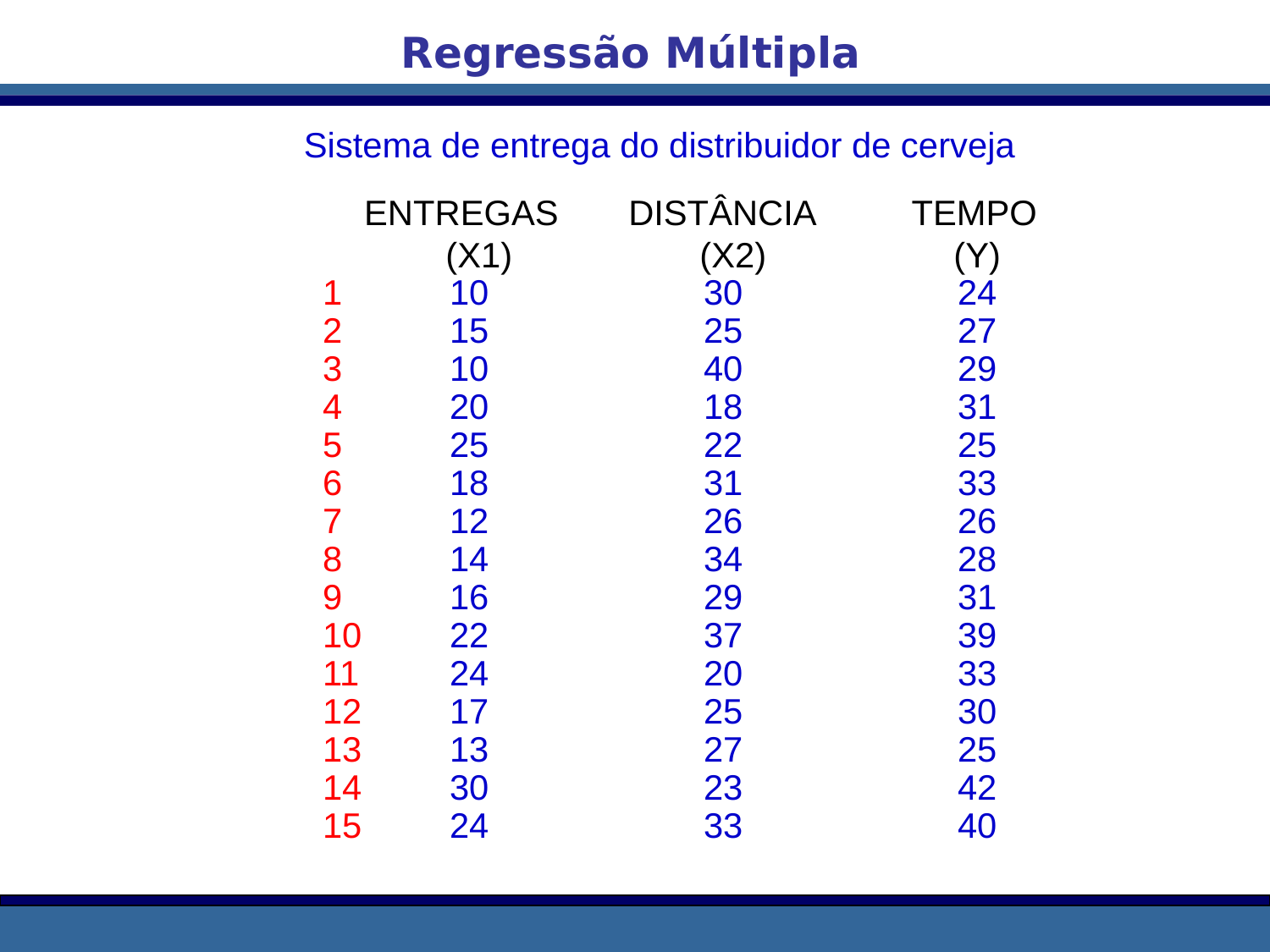

Regressão Múltipla
Sistema de entrega do distribuidor de cerveja

	                  ENTREGAS	      DISTÂNCIA          TEMPO
	(X1)		(X2)		(Y)
1	10		30		24
2	15		25		27
3	10		40		29
4	20		18		31
5	25		22		25
6	18		31		33
7	12		26		26
8	14		34		28
9	16		29		31
10	22		37		39
11	24		20		33
12	17		25		30
13	13		27		25
14	30		23		42
15	24		33		40